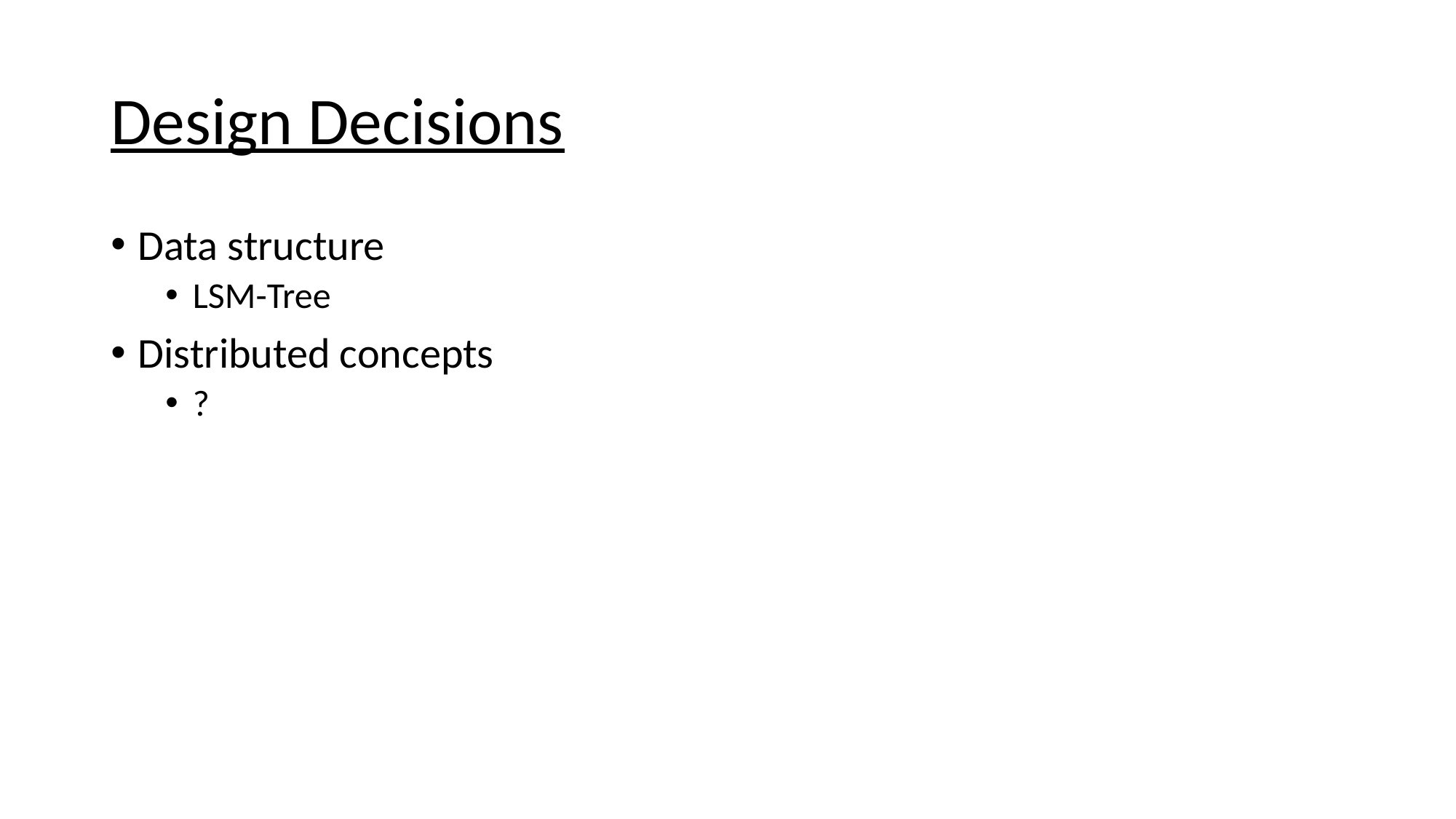

# Design Decisions
Data structure
LSM-Tree
Distributed concepts
?